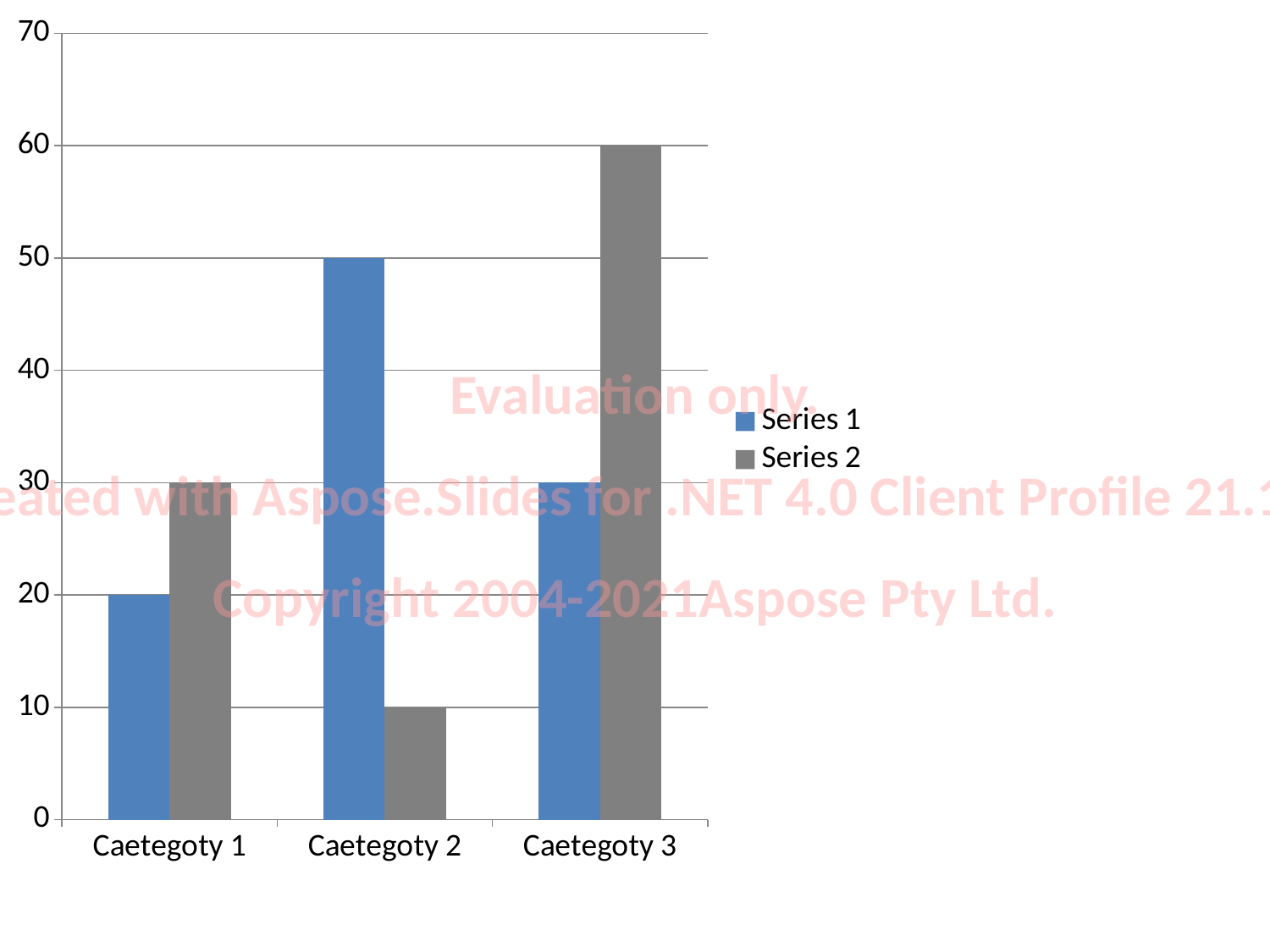

### Chart

| Category | Series 1 | Series 2 |
|---|---|---|
| Caetegoty 1 | 20.0 | 30.0 |
| Caetegoty 2 | 50.0 | 10.0 |
| Caetegoty 3 | 30.0 | 60.0 |
Evaluation only.
Created with Aspose.Slides for .NET 4.0 Client Profile 21.12.
Copyright 2004-2021Aspose Pty Ltd.